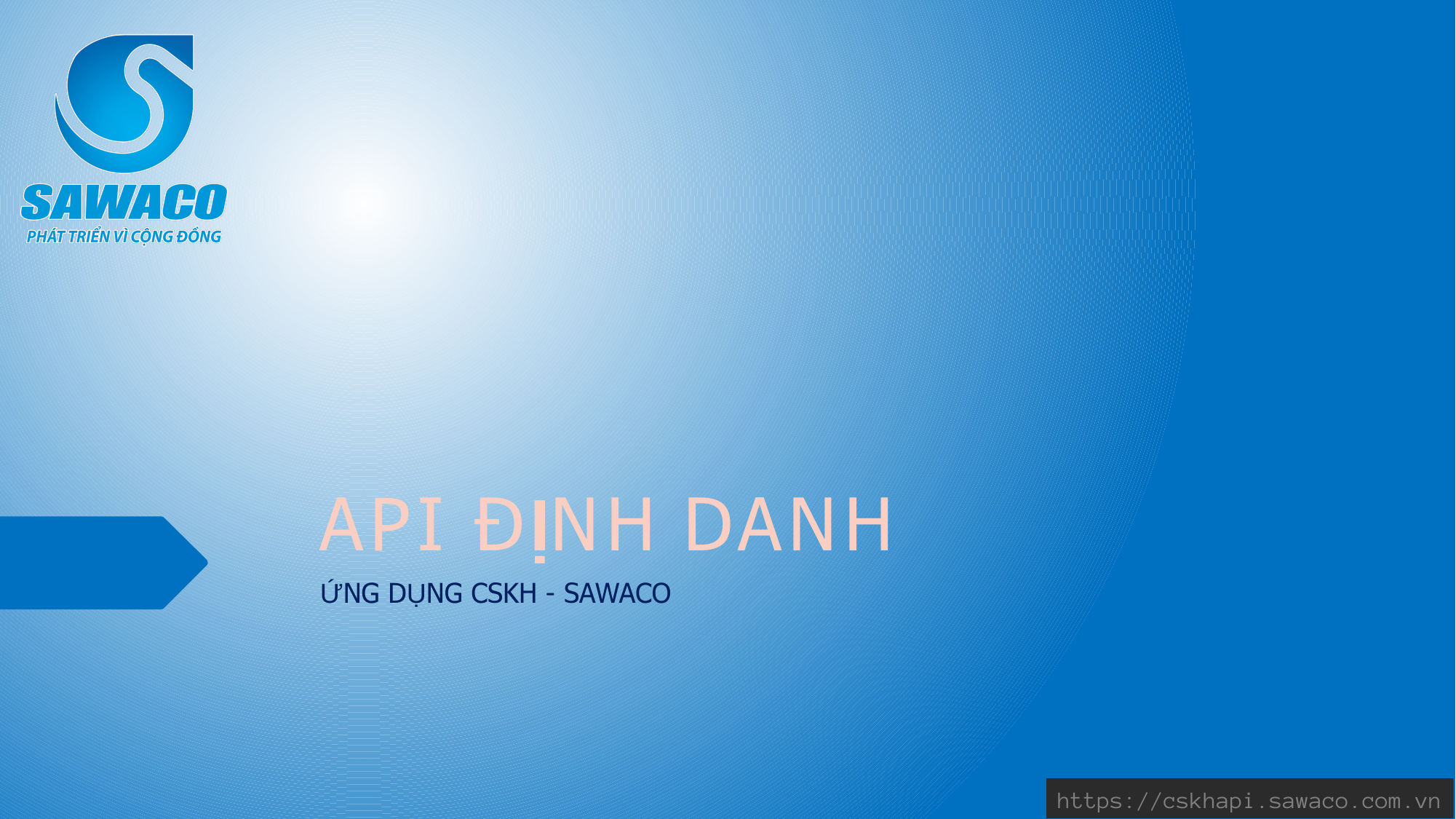

# API ĐỊNH DANH
ỨNG DỤNG CSKH - SAWACO
https://cskhapi.sawaco.com.vn